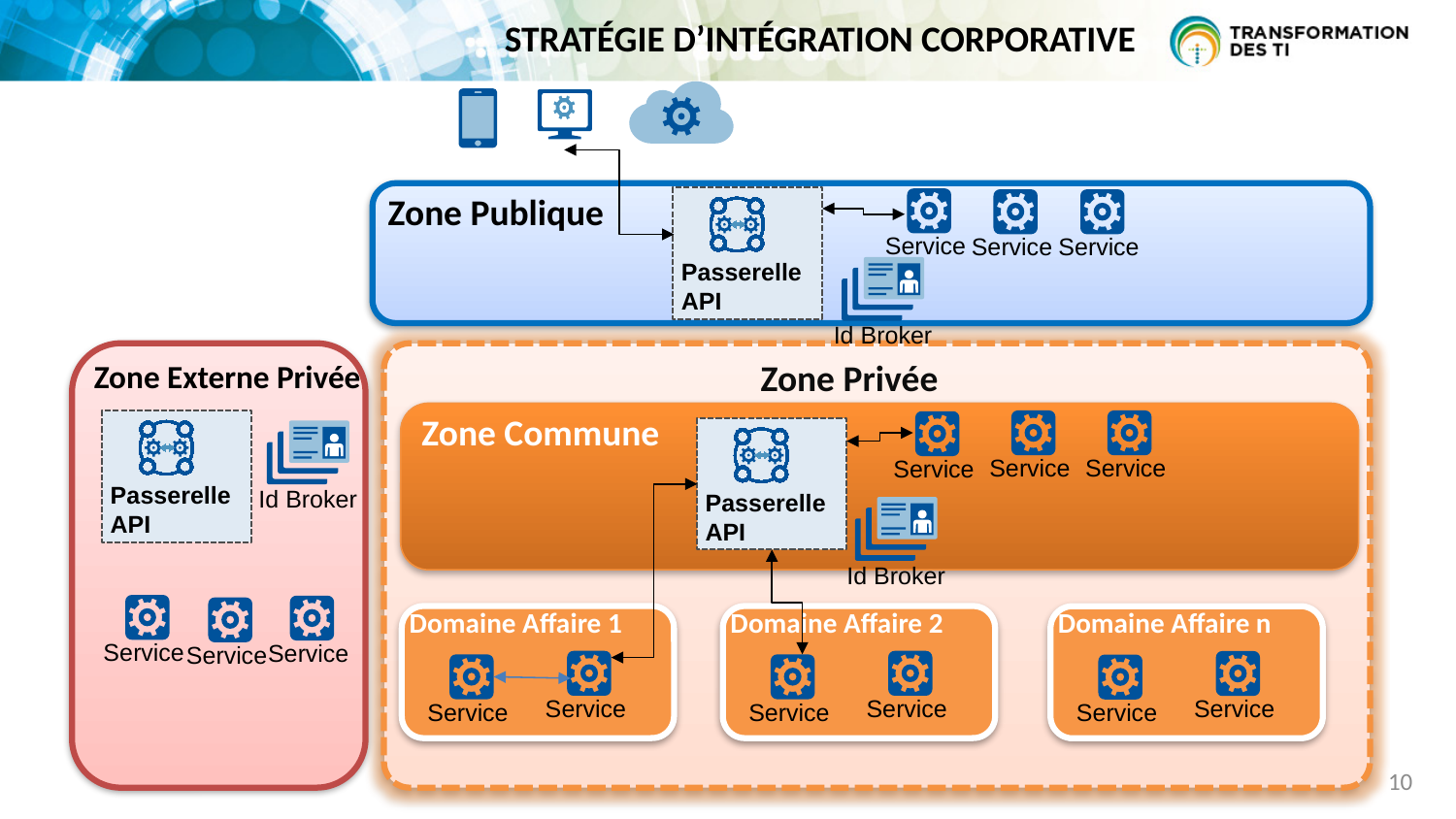

Stratégie d’intégration corporative

Zone Publique

Passerelle API

Service

Service

Service

Id Broker

Zone Privée
Zone Externe Privée
Zone Commune

Service

Service
Passerelle API

Service
Passerelle API

Id Broker

Id Broker

Service

Service

Service
Domaine Affaire 1

Service
Service
Domaine Affaire 2

Service
Service
Domaine Affaire n

Service
Service
10